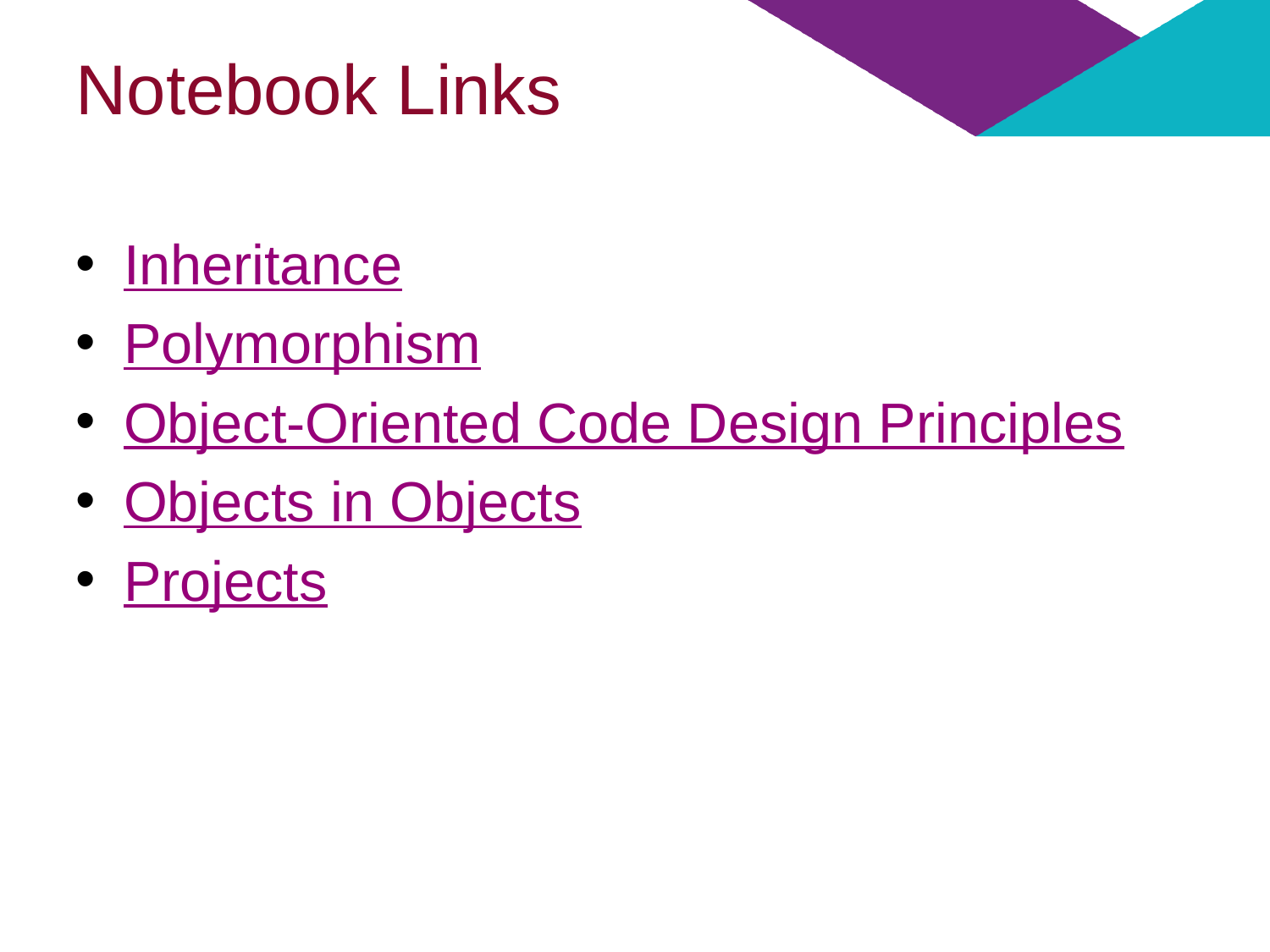

# Notebook Links
Inheritance
Polymorphism
Object-Oriented Code Design Principles
Objects in Objects
Projects